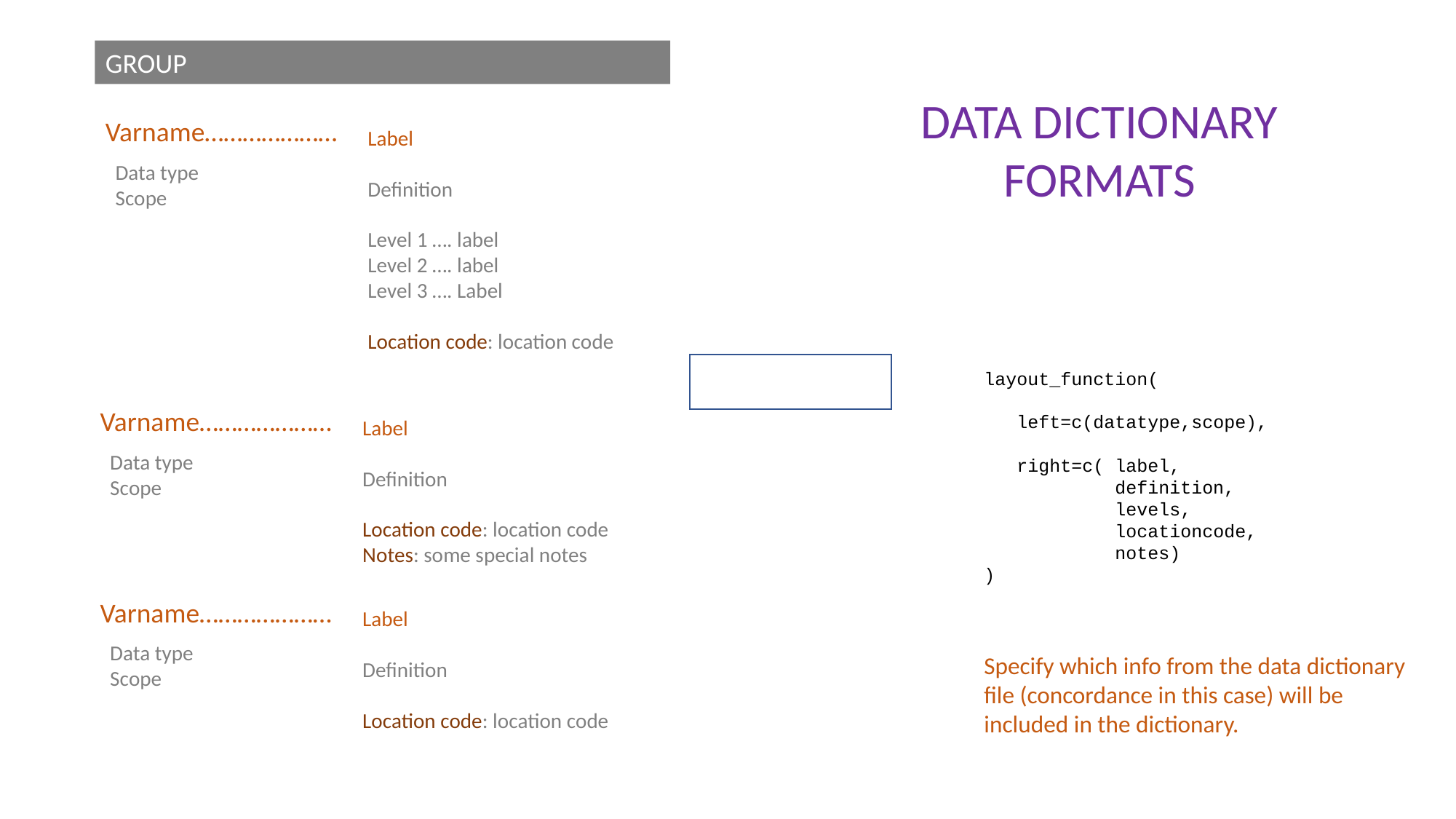

GROUP
Data dictionary formats
Varname…………………
Label
Definition

Level 1 …. label
Level 2 …. label
Level 3 …. Label
Location code: location code
Data type
Scope

layout_function(
   left=c(datatype,scope),
   right=c( label,
            definition,
            levels,
            locationcode,
            notes)
)

Specify which info from the data dictionary file (concordance in this case) will be included in the dictionary.
Varname…………………
Label
Definition

Location code: location code
Notes: some special notes

Data type
Scope
Varname…………………
Label
Definition

Location code: location code
Data type
Scope